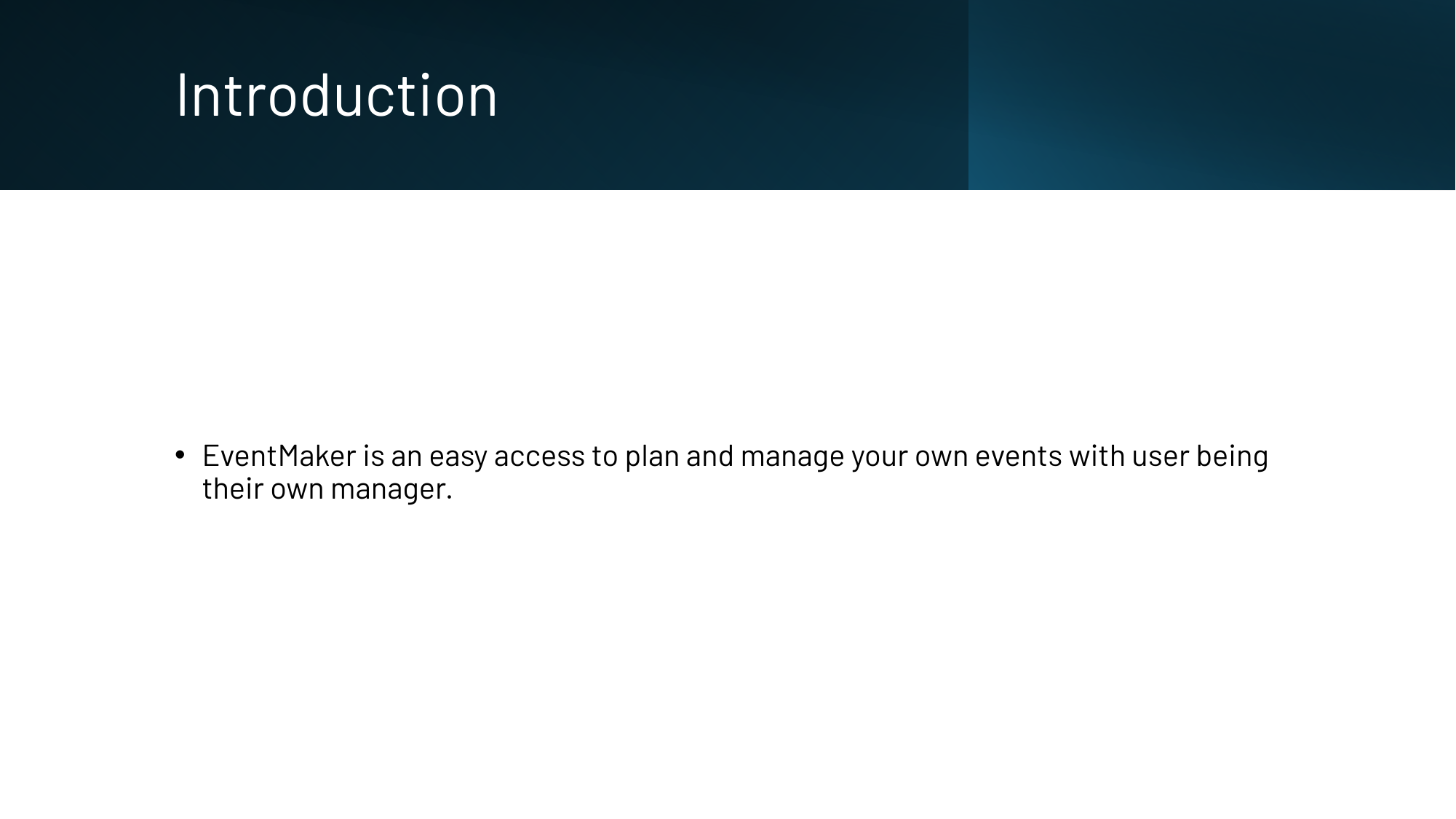

# Introduction
EventMaker is an easy access to plan and manage your own events with user being their own manager.